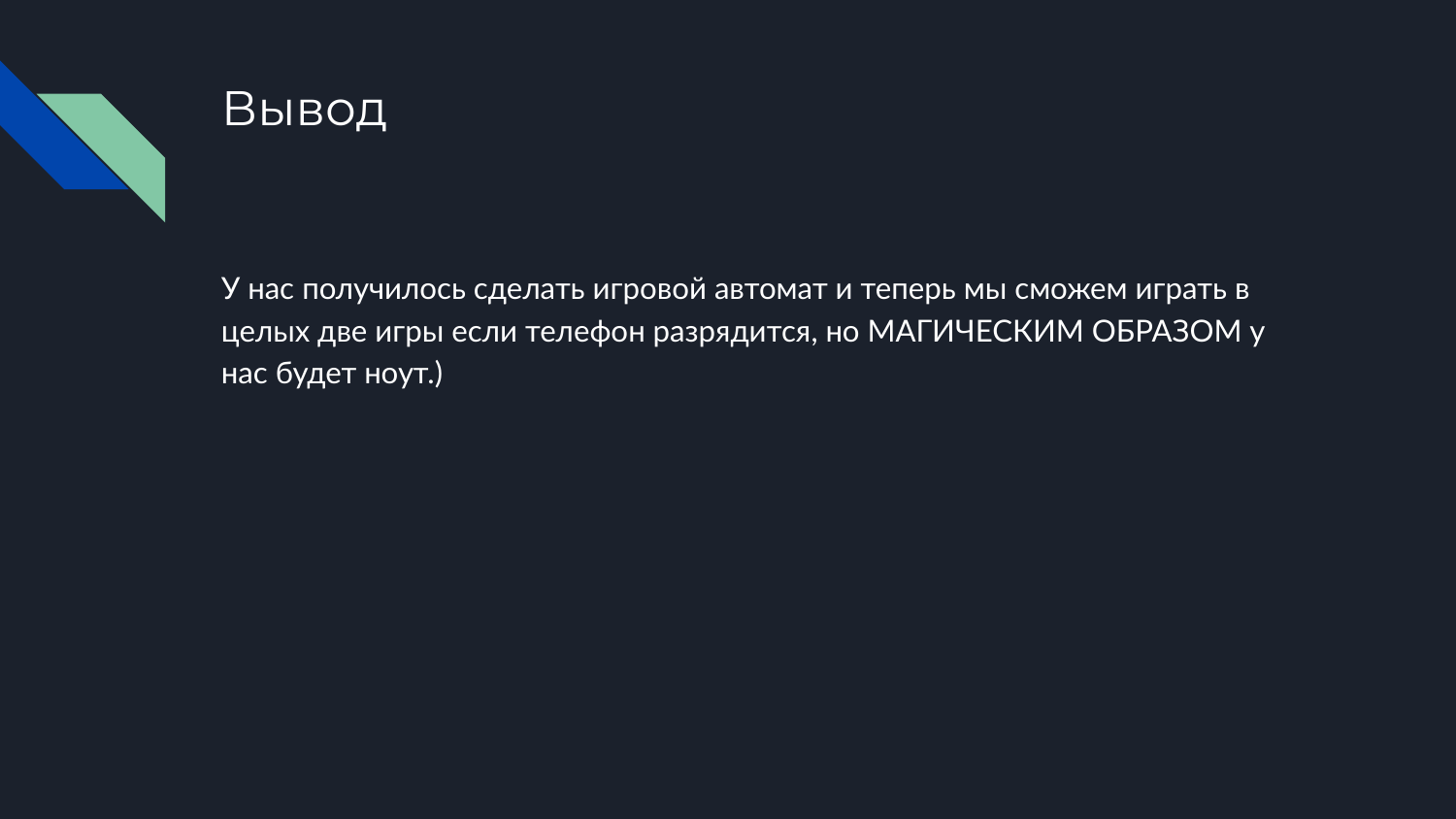

# Вывод
У нас получилось сделать игровой автомат и теперь мы сможем играть в целых две игры если телефон разрядится, но МАГИЧЕСКИМ ОБРАЗОМ у нас будет ноут.)